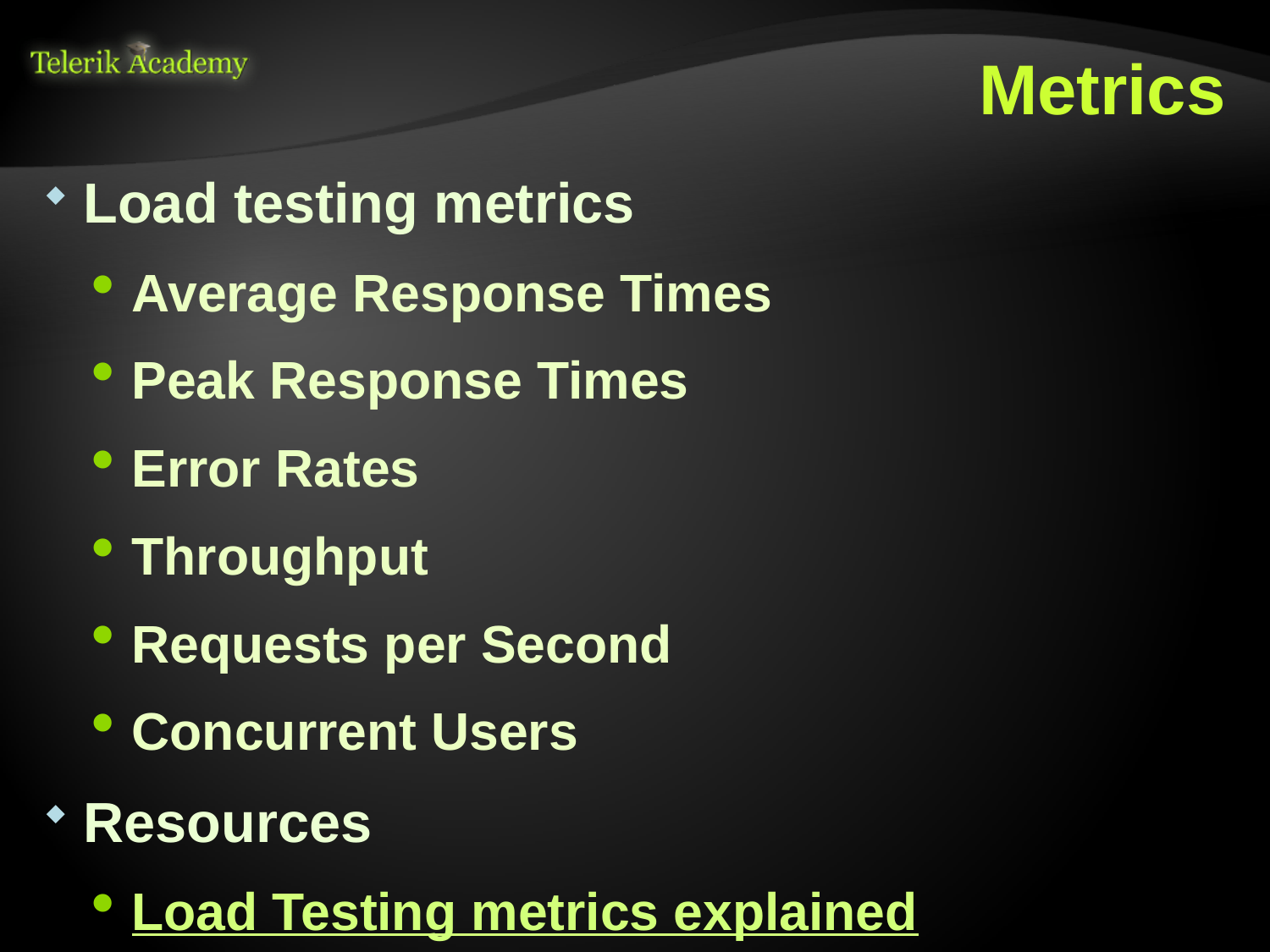

Metrics
Load testing metrics
Average Response Times
Peak Response Times
Error Rates
Throughput
Requests per Second
Concurrent Users
Resources
Load Testing metrics explained